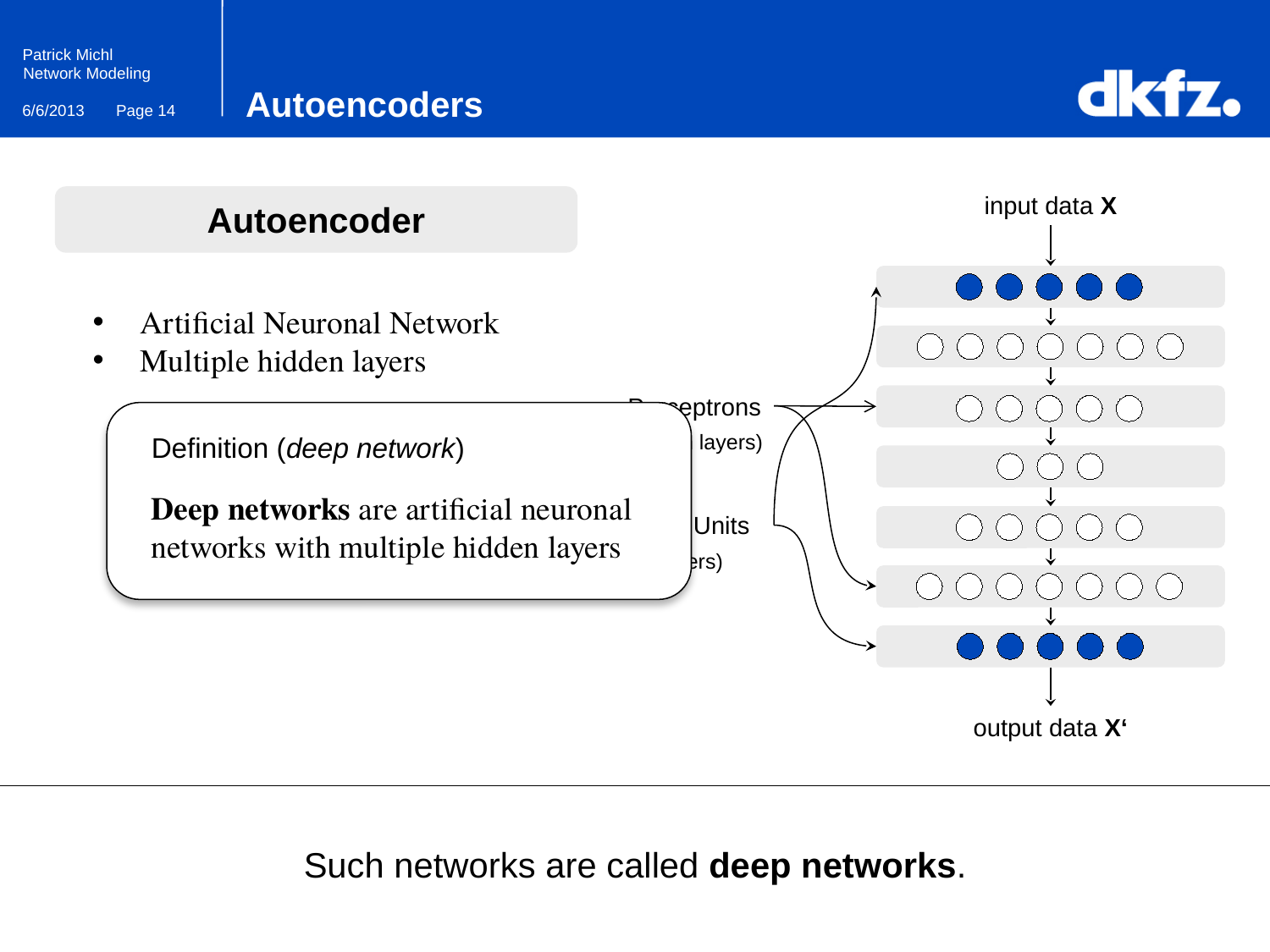

# Autoencoders
input data X

Perceptrons

(Hidden layers)

(Visible layers)

output data X‘

Autoencoder
Artificial Neuronal Network
Multiple hidden layers

Definition (deep network)
Deep networks are artificial neuronal networks with multiple hidden layers
Gaussian Units
Such networks are called deep networks.